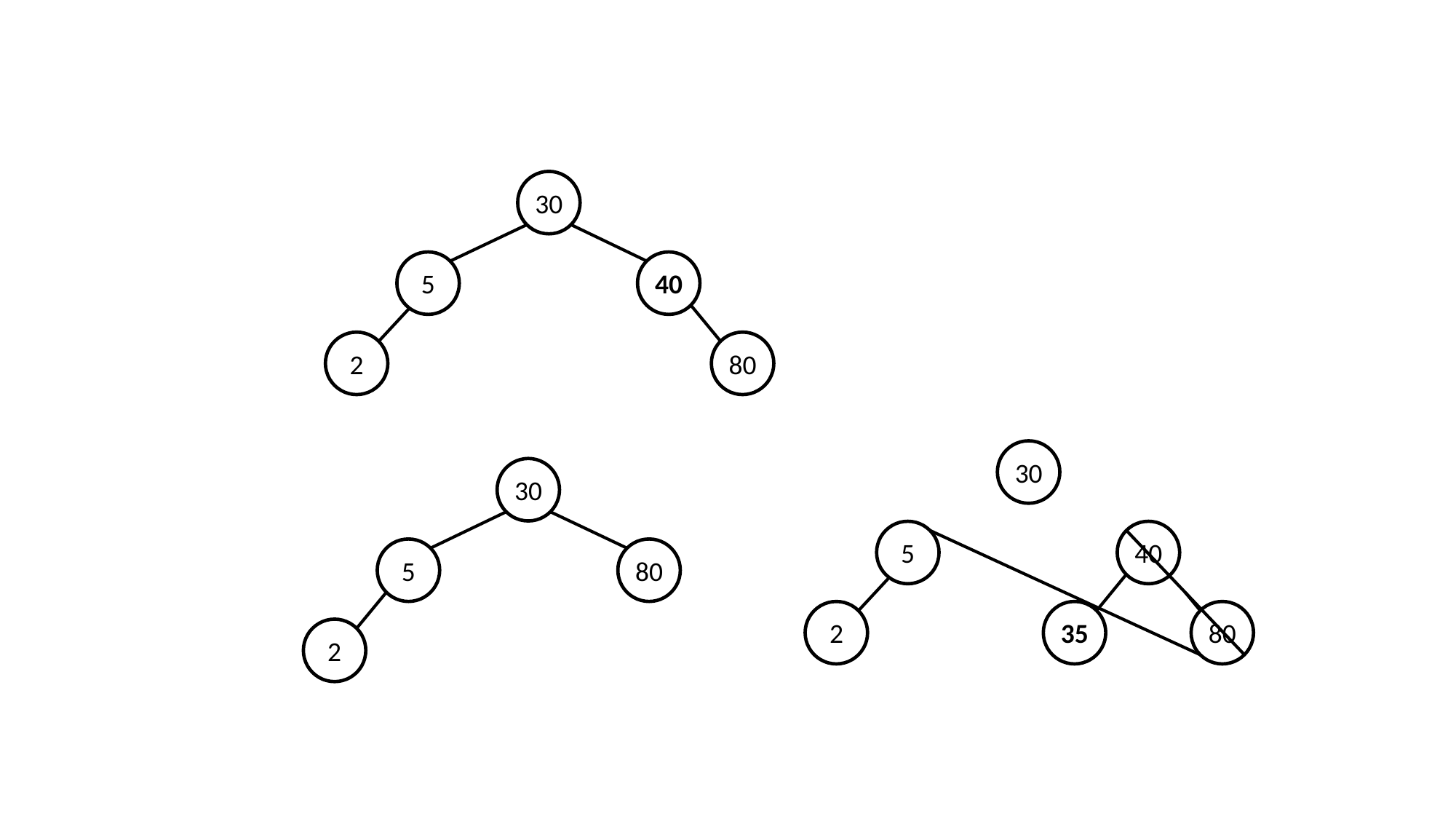

30
40
5
80
2
30
40
5
80
35
2
30
5
80
2